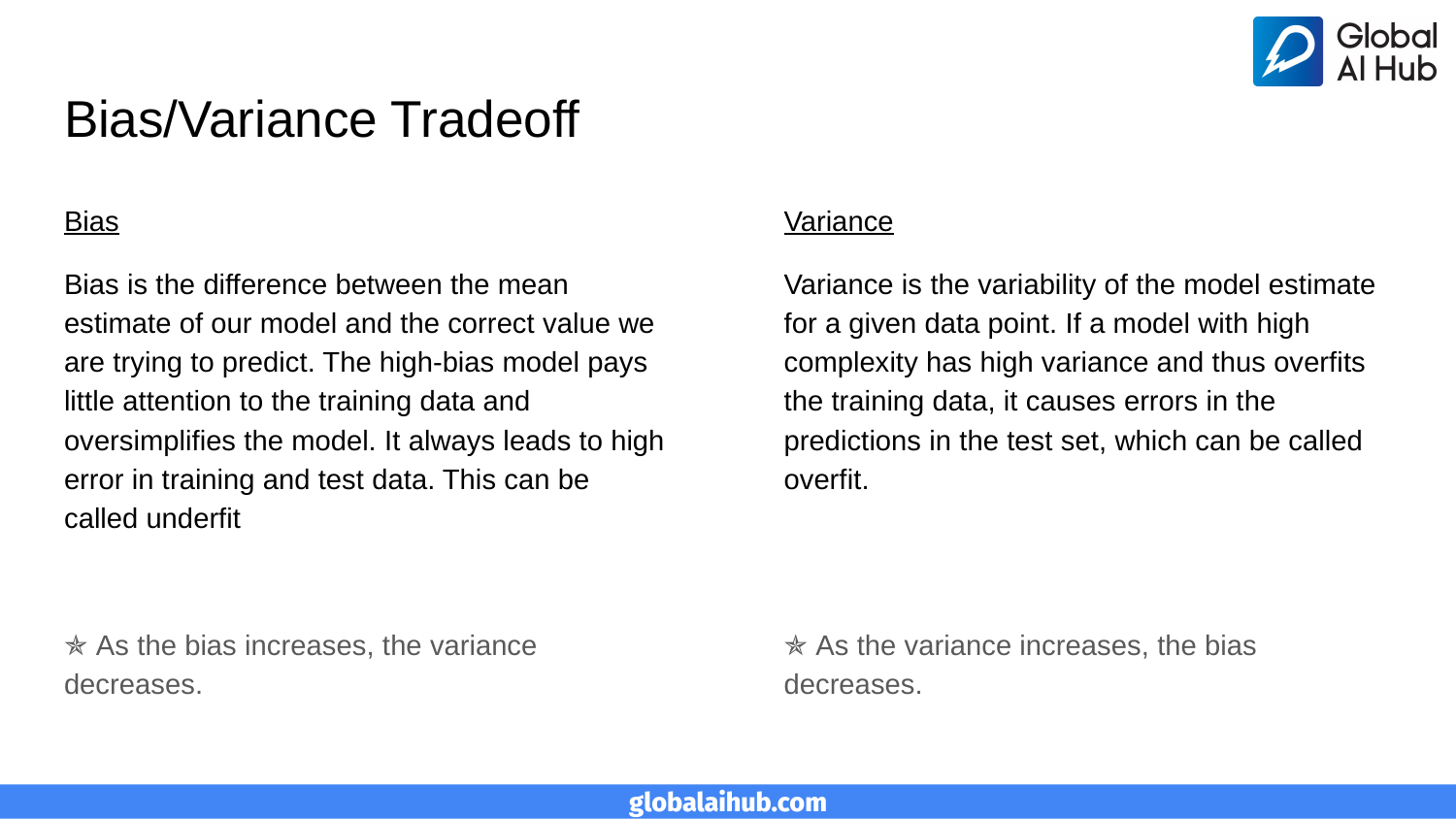

# Bias/Variance Tradeoff
Bias
Bias is the difference between the mean estimate of our model and the correct value we are trying to predict. The high-bias model pays little attention to the training data and oversimplifies the model. It always leads to high error in training and test data. This can be called underfit
Variance
Variance is the variability of the model estimate for a given data point. If a model with high complexity has high variance and thus overfits the training data, it causes errors in the predictions in the test set, which can be called overfit.

✯ As the bias increases, the variance decreases.
✯ As the variance increases, the bias decreases.